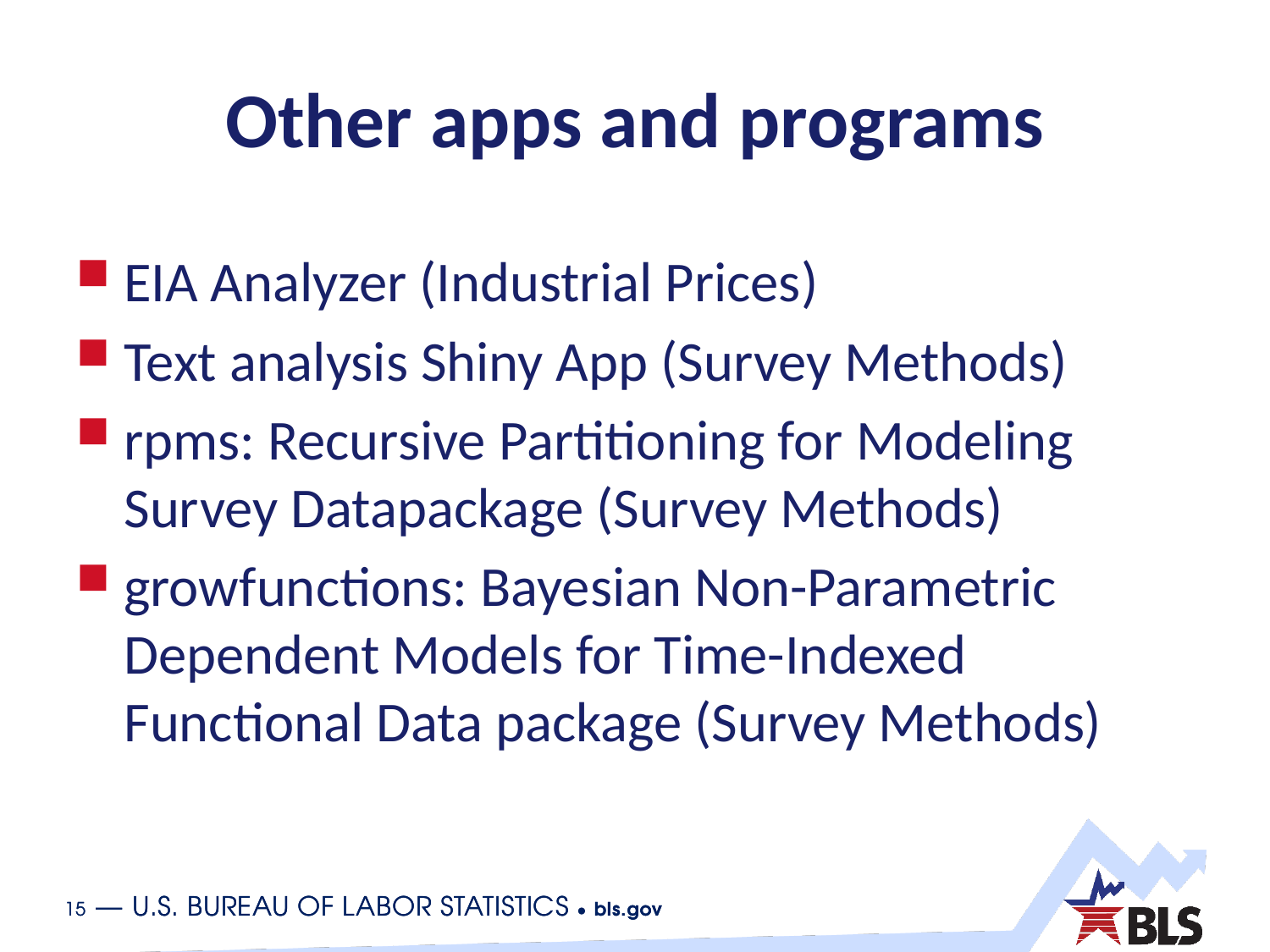

# Other apps and programs
EIA Analyzer (Industrial Prices)
Text analysis Shiny App (Survey Methods)
rpms: Recursive Partitioning for Modeling Survey Datapackage (Survey Methods)
growfunctions: Bayesian Non-Parametric Dependent Models for Time-Indexed Functional Data package (Survey Methods)